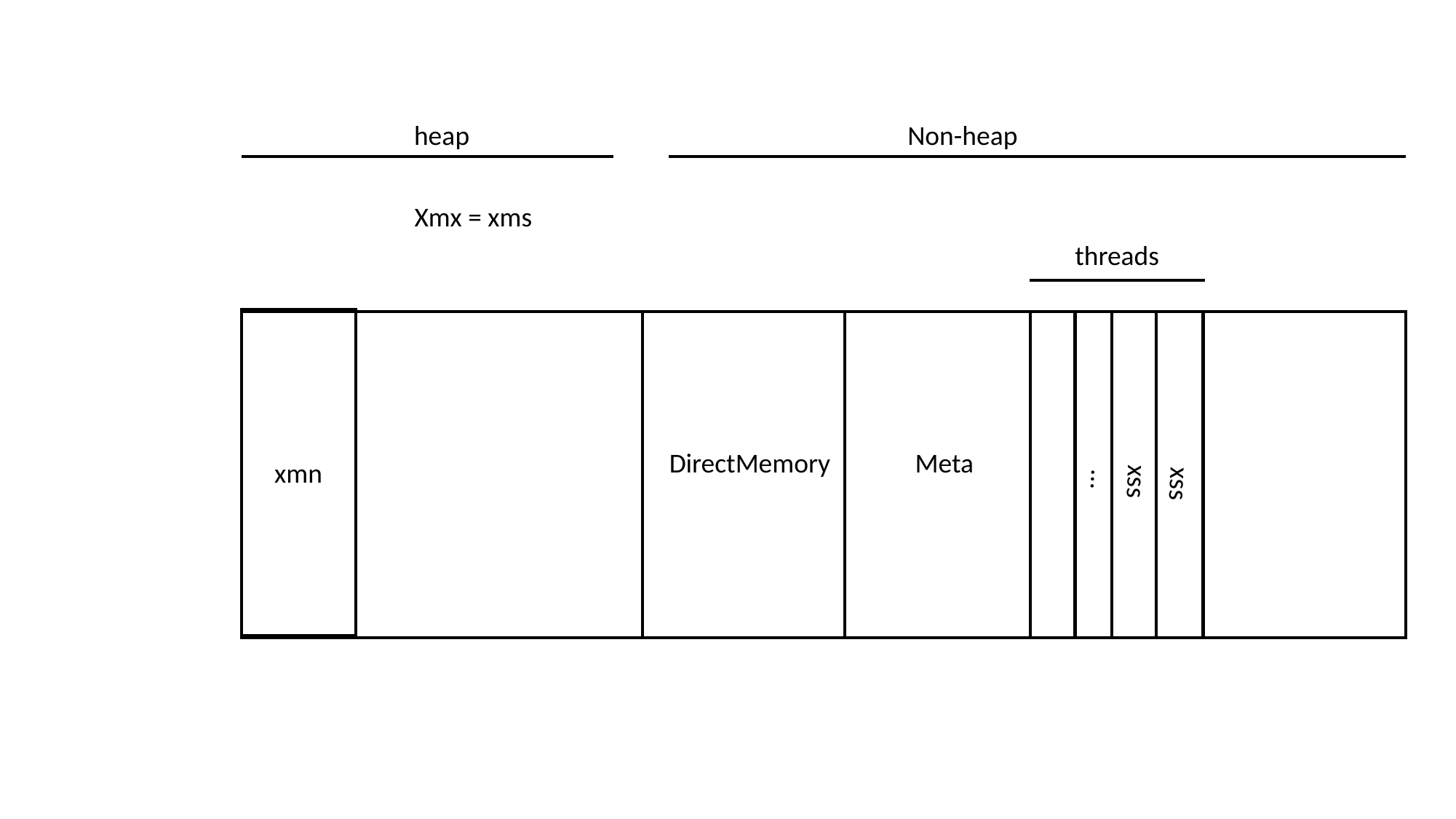

heap
Non-heap
Xmx = xms
threads

DirectMemory
Meta
xmn
…
xss
xss